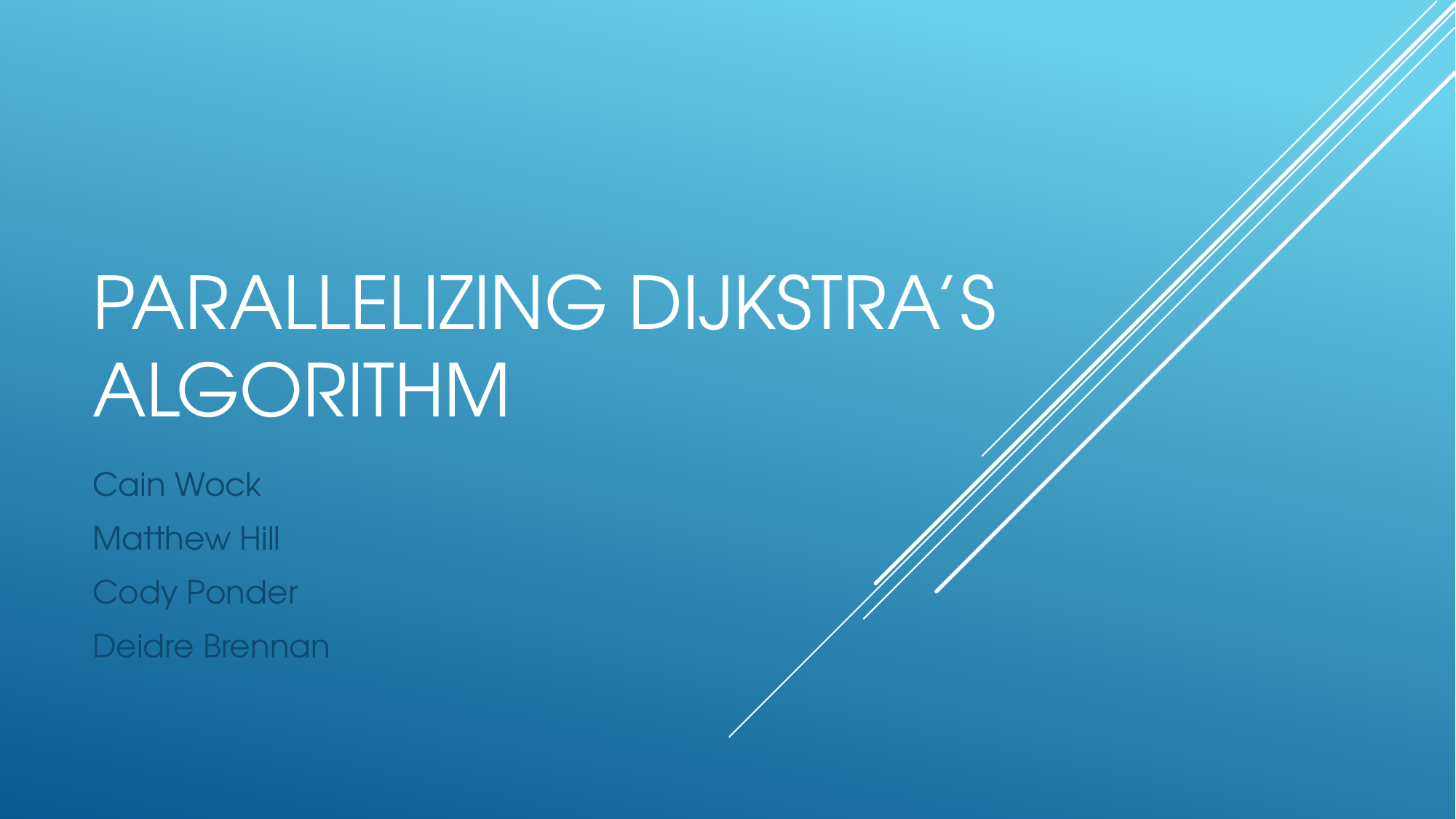

# Parallelizing Dijkstra’s Algorithm
Cain Wock
Matthew Hill
Cody Ponder
Deidre Brennan